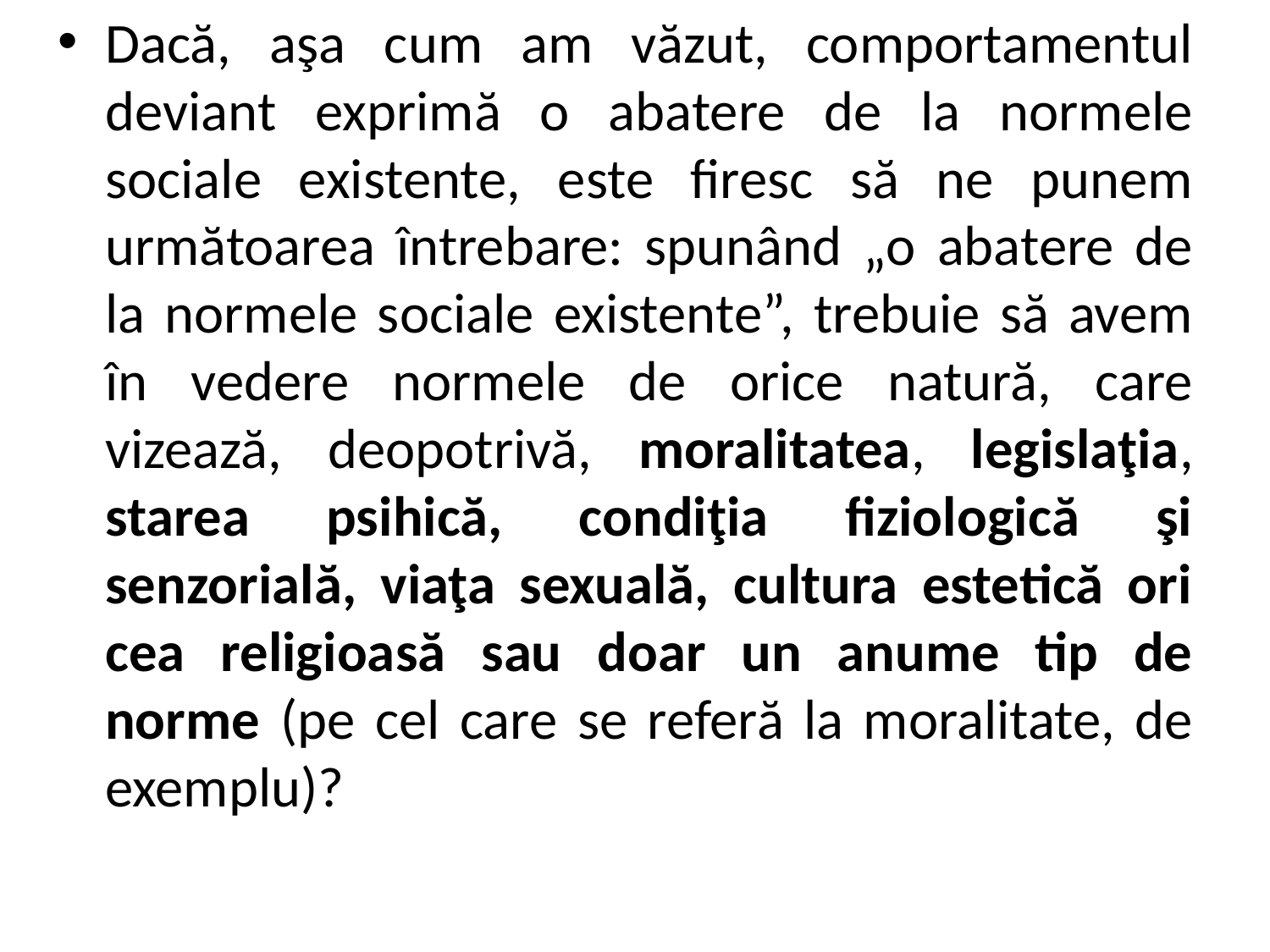

Dacă, aşa cum am văzut, comportamentul deviant exprimă o abatere de la normele sociale existente, este firesc să ne punem următoarea întrebare: spunând „o abatere de la normele sociale existente”, trebuie să avem în vedere normele de orice natură, care vizează, deopotrivă, moralitatea, legislaţia, starea psihică, condiţia fiziologică şi senzorială, viaţa sexuală, cultura estetică ori cea religioasă sau doar un anume tip de norme (pe cel care se referă la moralitate, de exemplu)?